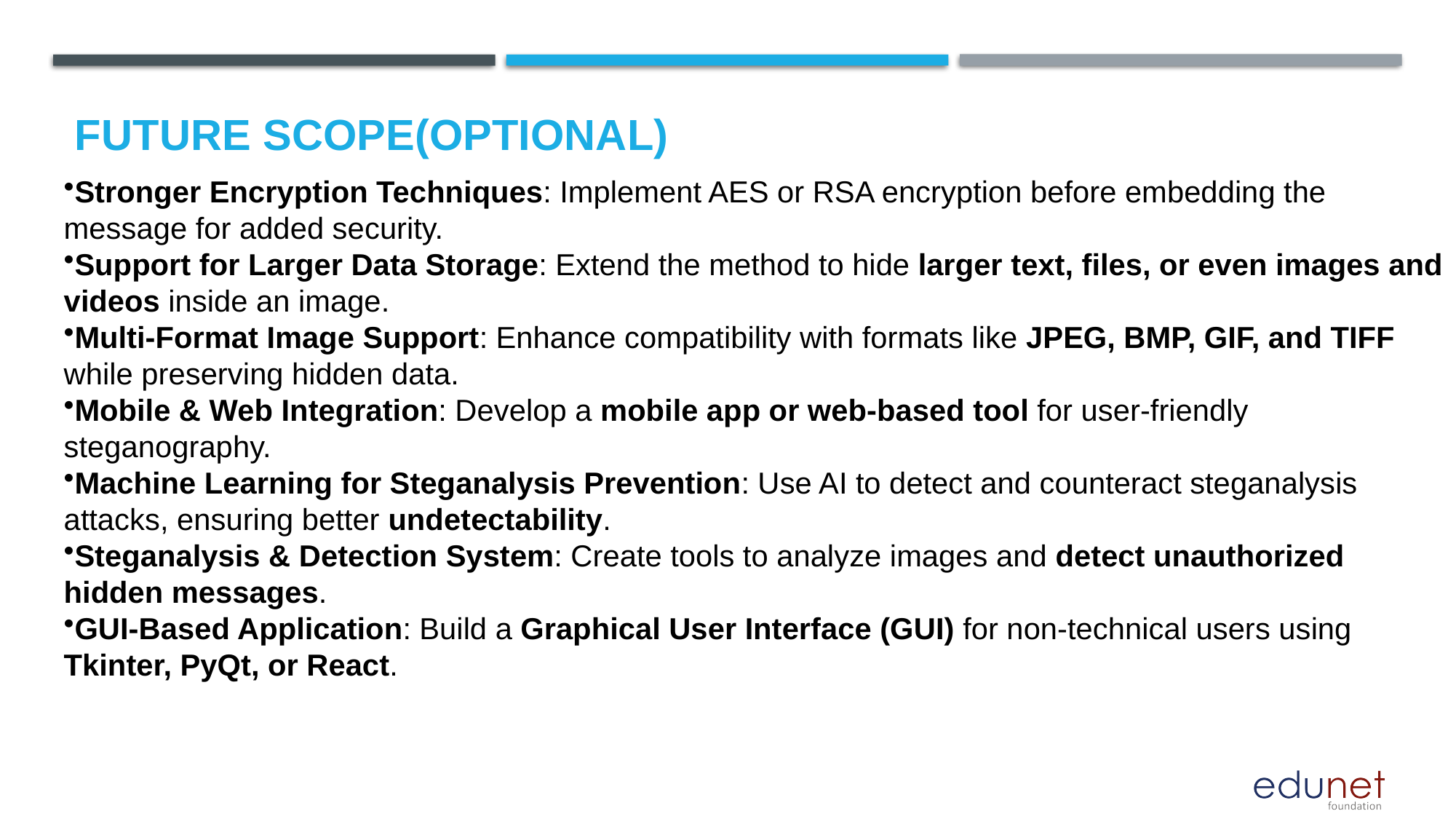

Future scope(optional)
Stronger Encryption Techniques: Implement AES or RSA encryption before embedding the message for added security.
Support for Larger Data Storage: Extend the method to hide larger text, files, or even images and videos inside an image.
Multi-Format Image Support: Enhance compatibility with formats like JPEG, BMP, GIF, and TIFF while preserving hidden data.
Mobile & Web Integration: Develop a mobile app or web-based tool for user-friendly steganography.
Machine Learning for Steganalysis Prevention: Use AI to detect and counteract steganalysis attacks, ensuring better undetectability.
Steganalysis & Detection System: Create tools to analyze images and detect unauthorized hidden messages.
GUI-Based Application: Build a Graphical User Interface (GUI) for non-technical users using Tkinter, PyQt, or React.